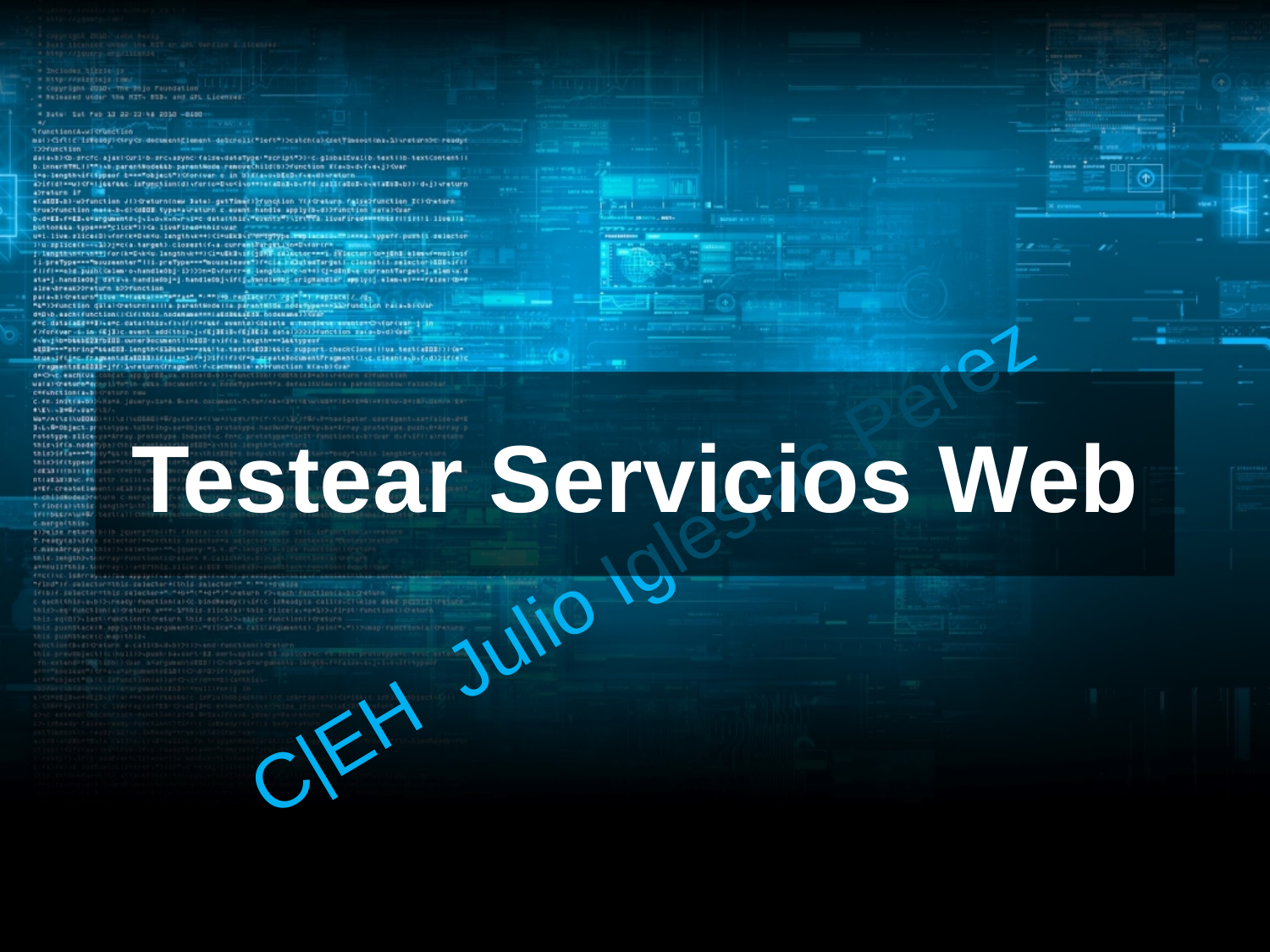

# Testear Servicios Web
C|EH  Julio Iglesias Pérez